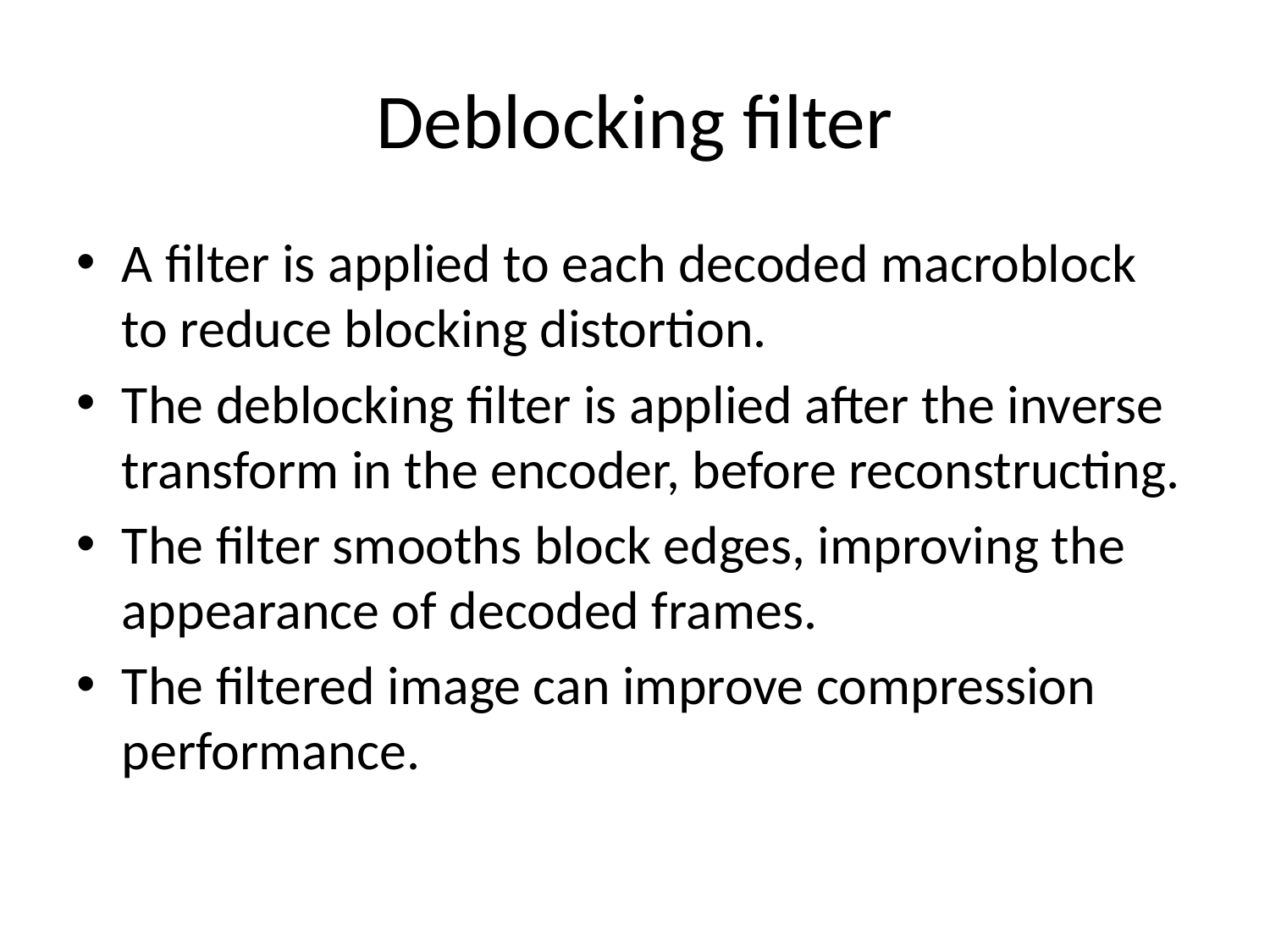

# Deblocking filter
A filter is applied to each decoded macroblock to reduce blocking distortion.
The deblocking filter is applied after the inverse transform in the encoder, before reconstructing.
The filter smooths block edges, improving the appearance of decoded frames.
The filtered image can improve compression performance.